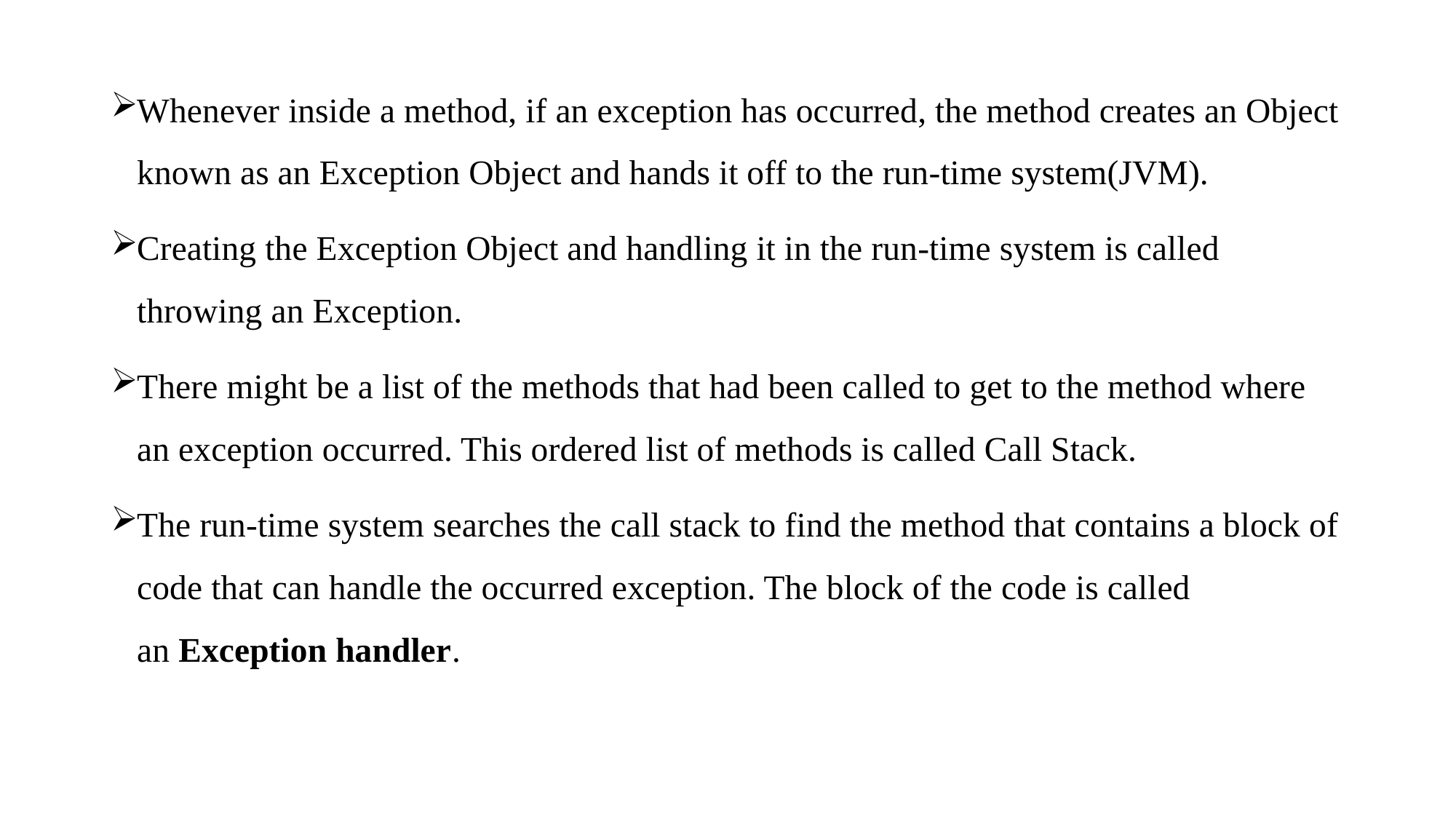

Whenever inside a method, if an exception has occurred, the method creates an Object known as an Exception Object and hands it off to the run-time system(JVM).
Creating the Exception Object and handling it in the run-time system is called throwing an Exception.
There might be a list of the methods that had been called to get to the method where an exception occurred. This ordered list of methods is called Call Stack.
The run-time system searches the call stack to find the method that contains a block of code that can handle the occurred exception. The block of the code is called an Exception handler.

#